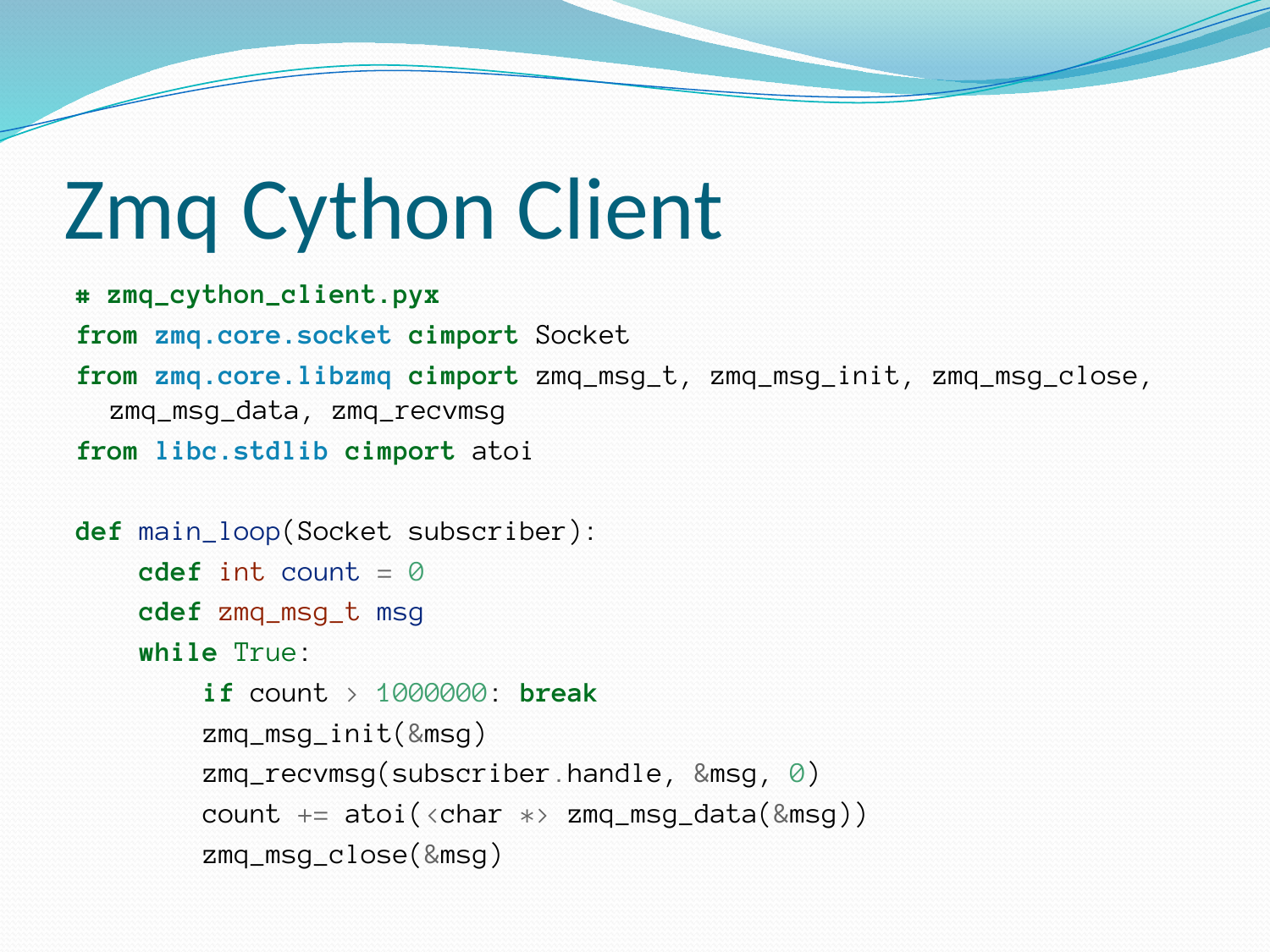

# Zmq Cython Client
# zmq_cython_client.pyx
from zmq.core.socket cimport Socket
from zmq.core.libzmq cimport zmq_msg_t, zmq_msg_init, zmq_msg_close, zmq_msg_data, zmq_recvmsg
from libc.stdlib cimport atoi

def main_loop(Socket subscriber):
    cdef int count = 0
    cdef zmq_msg_t msg
    while True:
        if count > 1000000: break
        zmq_msg_init(&msg)
        zmq_recvmsg(subscriber.handle, &msg, 0)
        count += atoi(<char *> zmq_msg_data(&msg))
        zmq_msg_close(&msg)